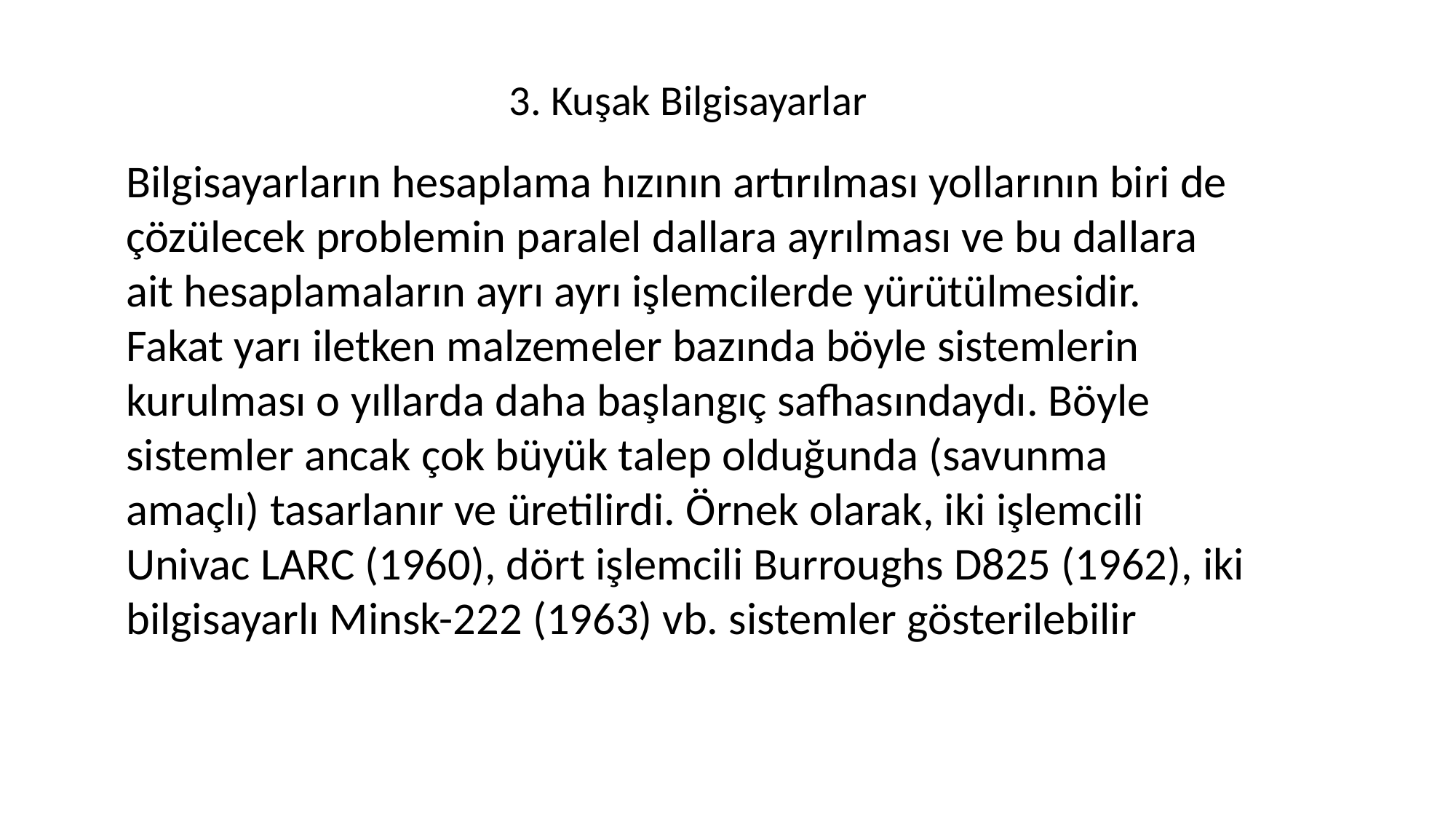

# 3. Kuşak Bilgisayarlar
Bilgisayarların hesaplama hızının artırılması yollarının biri de çözülecek problemin paralel dallara ayrılması ve bu dallara ait hesaplamaların ayrı ayrı işlemcilerde yürütülmesidir. Fakat yarı iletken malzemeler bazında böyle sistemlerin kurulması o yıllarda daha başlangıç safhasındaydı. Böyle sistemler ancak çok büyük talep olduğunda (savunma amaçlı) tasarlanır ve üretilirdi. Örnek olarak, iki işlemcili Univac LARC (1960), dört işlemcili Burroughs D825 (1962), iki bilgisayarlı Minsk-222 (1963) vb. sistemler gösterilebilir